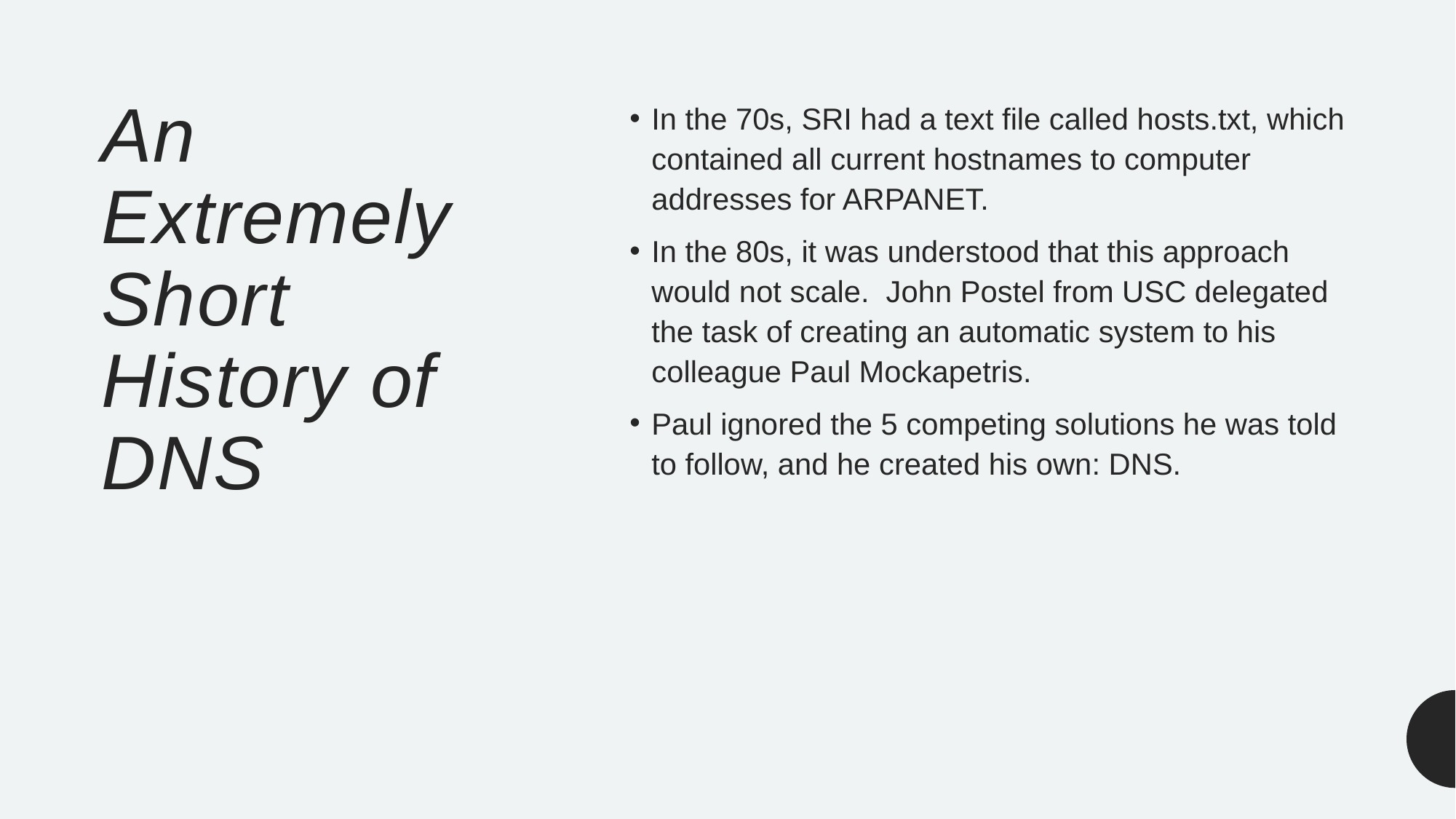

# An Extremely Short History of DNS
In the 70s, SRI had a text file called hosts.txt, which contained all current hostnames to computer addresses for ARPANET.
In the 80s, it was understood that this approach would not scale.  John Postel from USC delegated the task of creating an automatic system to his colleague Paul Mockapetris.
Paul ignored the 5 competing solutions he was told to follow, and he created his own: DNS.